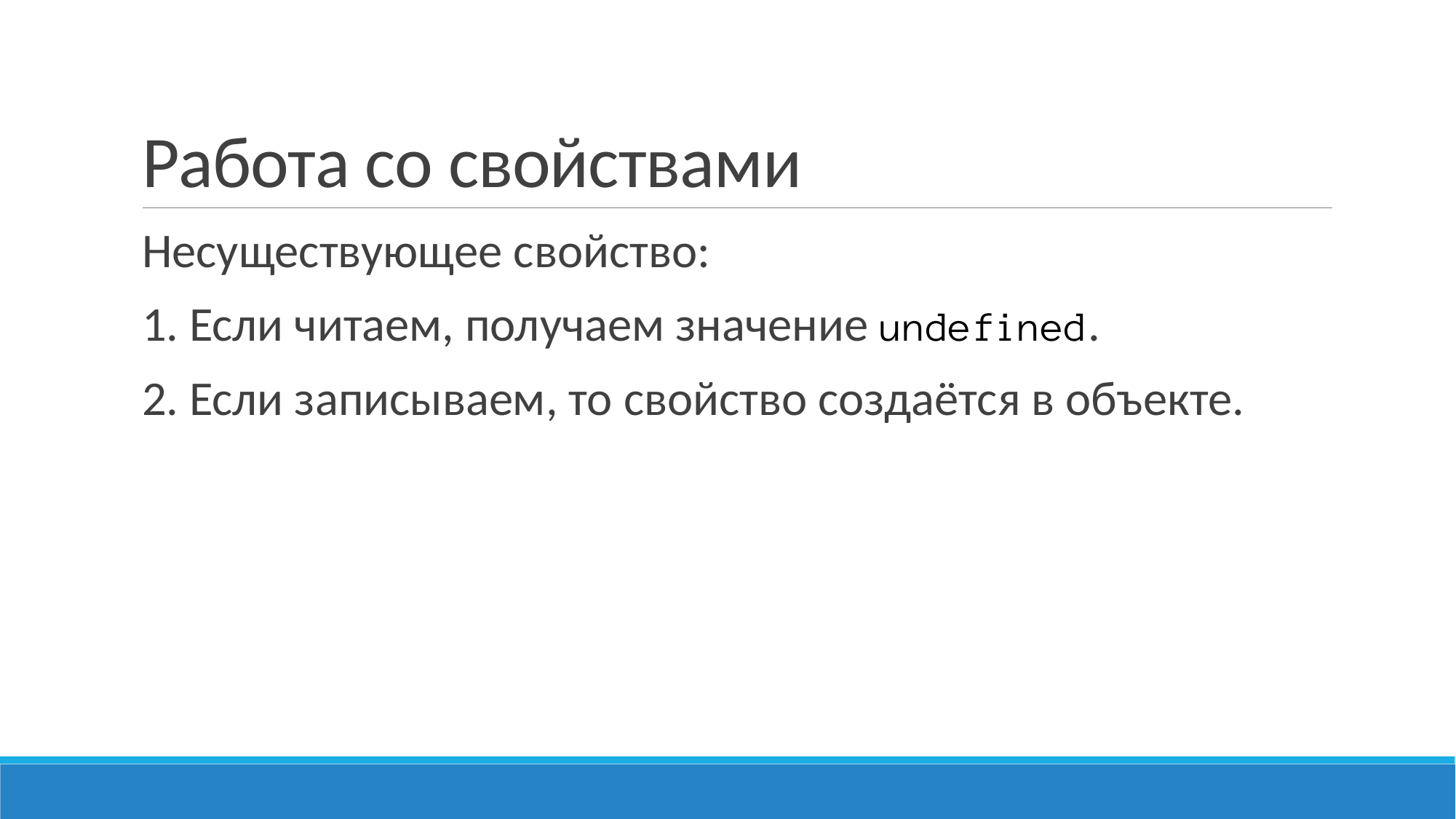

# Работа со свойствами
Несуществующее свойство:
1. Если читаем, получаем значение undefined.
2. Если записываем, то свойство создаётся в объекте.